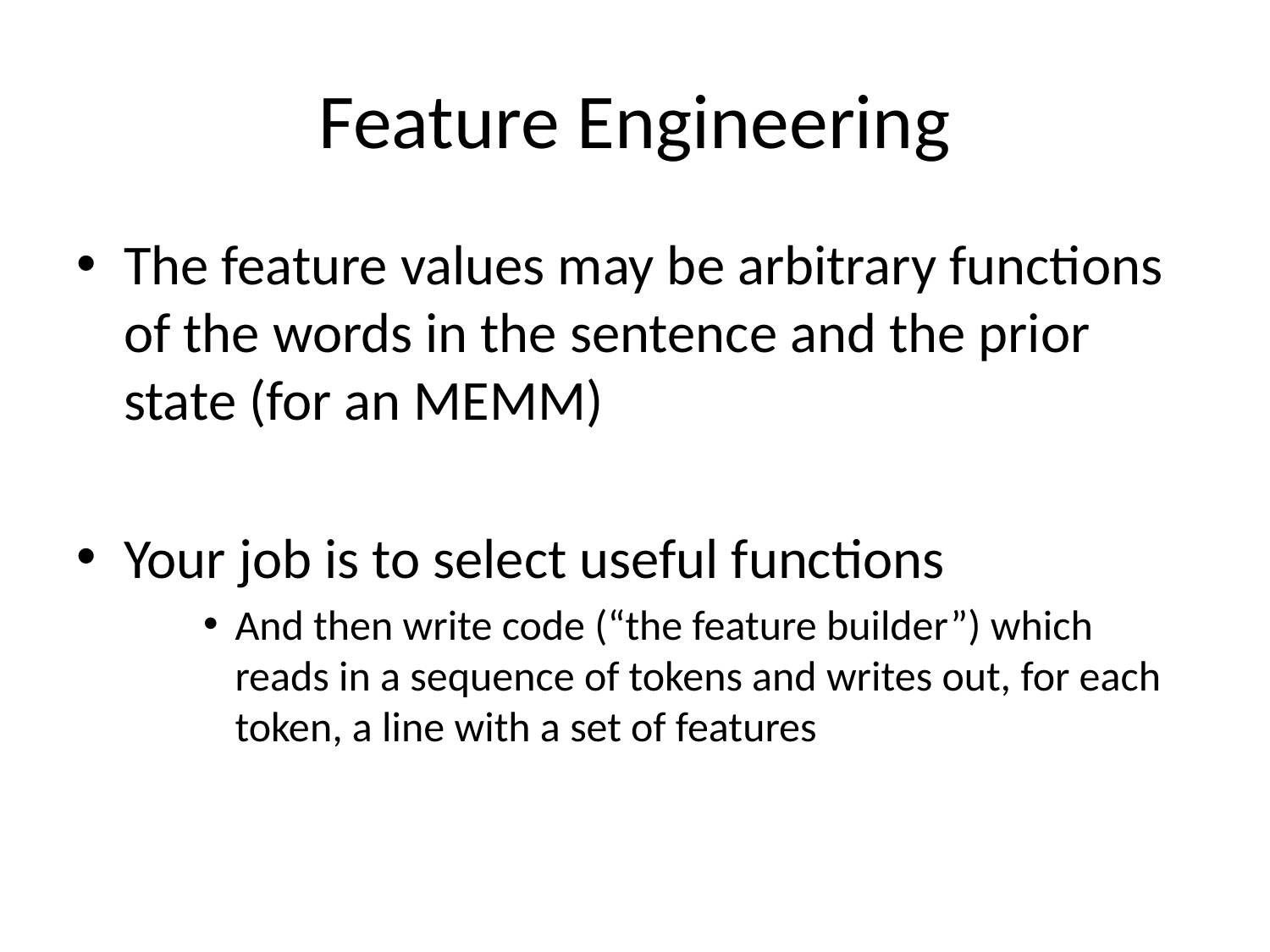

# Feature Engineering
The feature values may be arbitrary functions of the words in the sentence and the prior state (for an MEMM)

Your job is to select useful functions
And then write code (“the feature builder”) which reads in a sequence of tokens and writes out, for each token, a line with a set of features